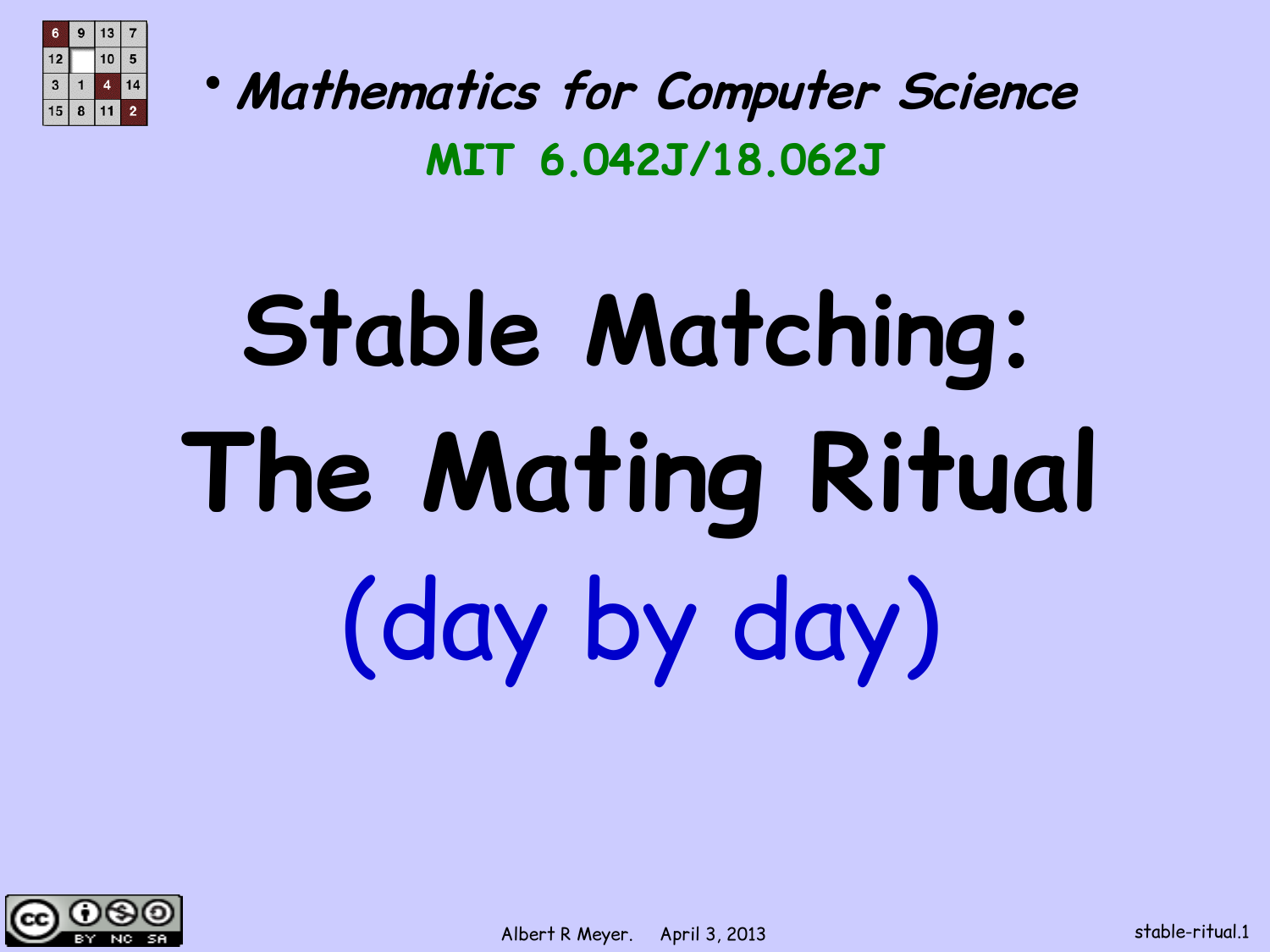

Mathematics for Computer Science
MIT 6.042J/18.062J
Stable Matching:
The Mating Ritual
(day by day)
stable-ritual.1